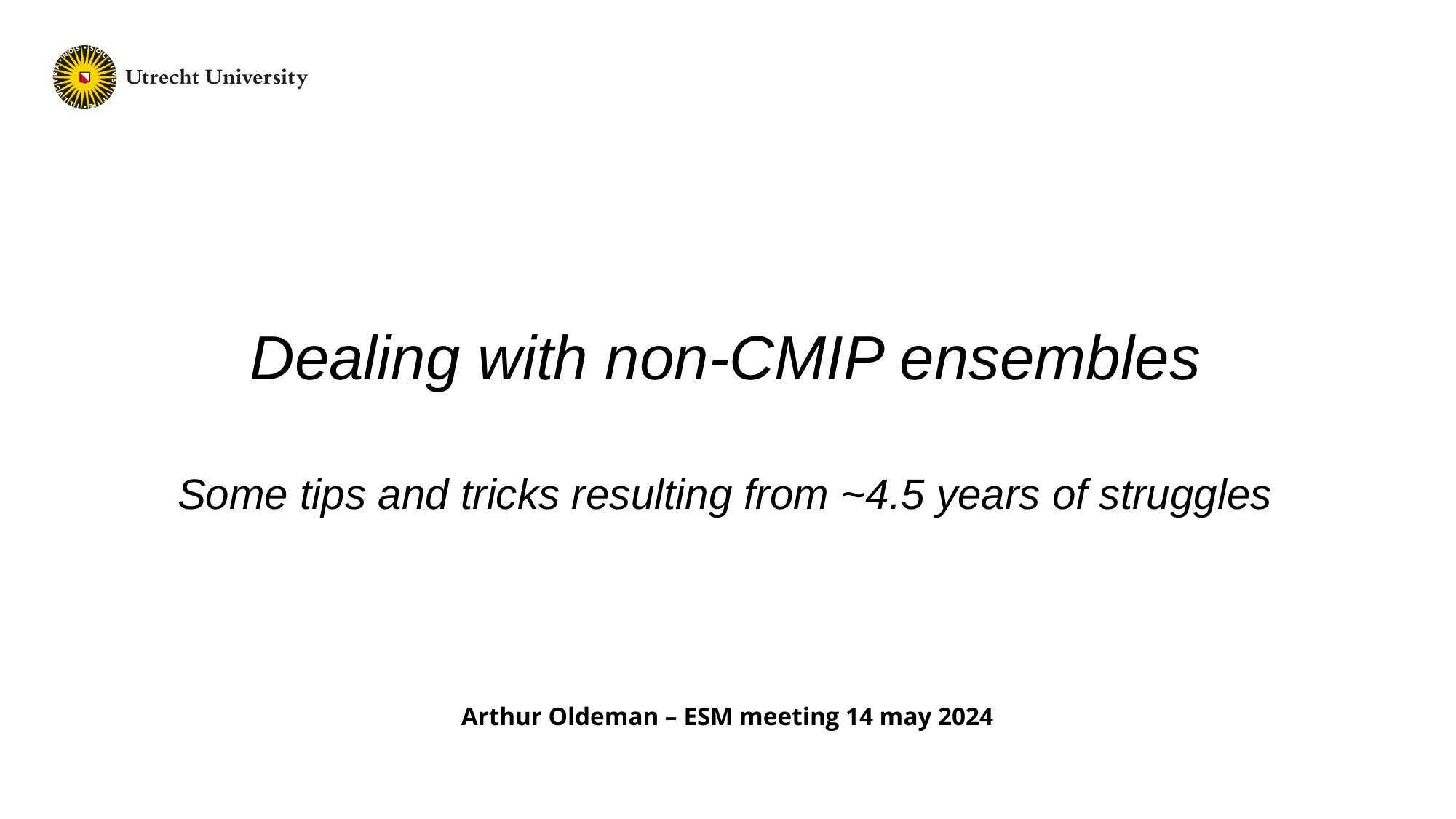

# Dealing with non-CMIP ensembles Some tips and tricks resulting from ~4.5 years of struggles
Arthur Oldeman – ESM meeting 14 may 2024